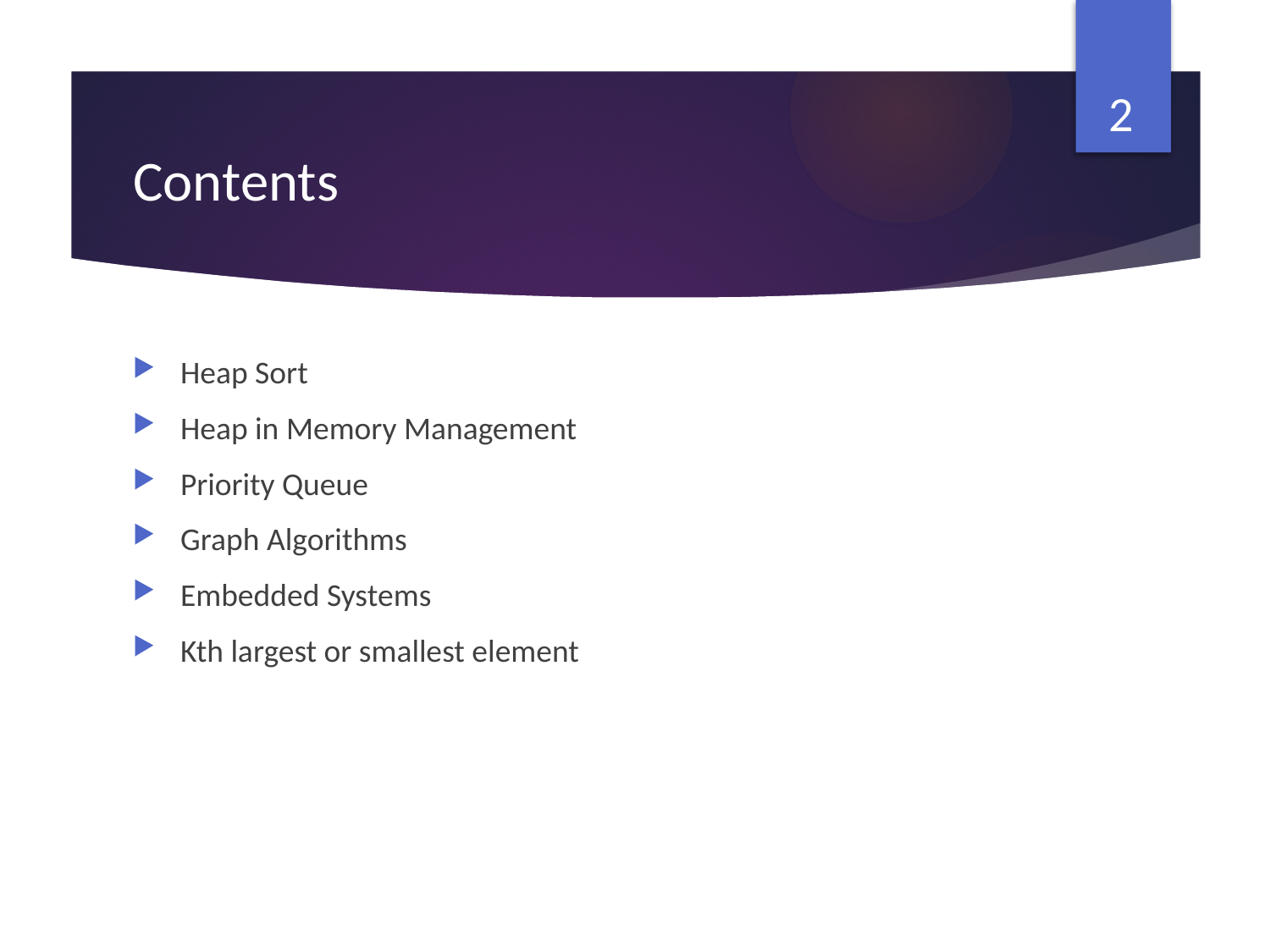

2
# Contents
Heap Sort
Heap in Memory Management
Priority Queue
Graph Algorithms
Embedded Systems
Kth largest or smallest element